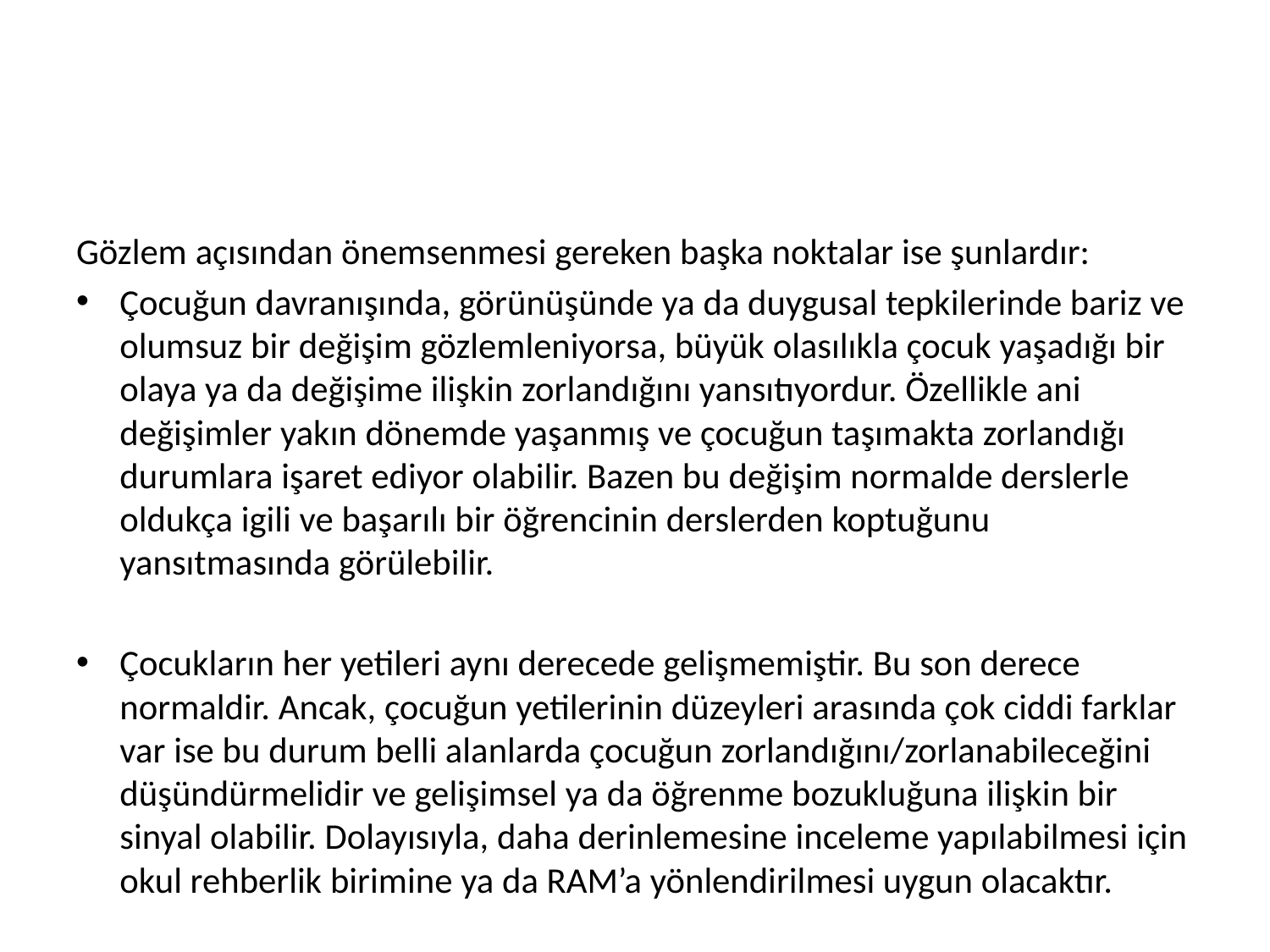

#
Gözlem açısından önemsenmesi gereken başka noktalar ise şunlardır:
Çocuğun davranışında, görünüşünde ya da duygusal tepkilerinde bariz ve olumsuz bir değişim gözlemleniyorsa, büyük olasılıkla çocuk yaşadığı bir olaya ya da değişime ilişkin zorlandığını yansıtıyordur. Özellikle ani değişimler yakın dönemde yaşanmış ve çocuğun taşımakta zorlandığı durumlara işaret ediyor olabilir. Bazen bu değişim normalde derslerle oldukça igili ve başarılı bir öğrencinin derslerden koptuğunu yansıtmasında görülebilir.

Çocukların her yetileri aynı derecede gelişmemiştir. Bu son derece normaldir. Ancak, çocuğun yetilerinin düzeyleri arasında çok ciddi farklar var ise bu durum belli alanlarda çocuğun zorlandığını/zorlanabileceğini düşündürmelidir ve gelişimsel ya da öğrenme bozukluğuna ilişkin bir sinyal olabilir. Dolayısıyla, daha derinlemesine inceleme yapılabilmesi için okul rehberlik birimine ya da RAM’a yönlendirilmesi uygun olacaktır.